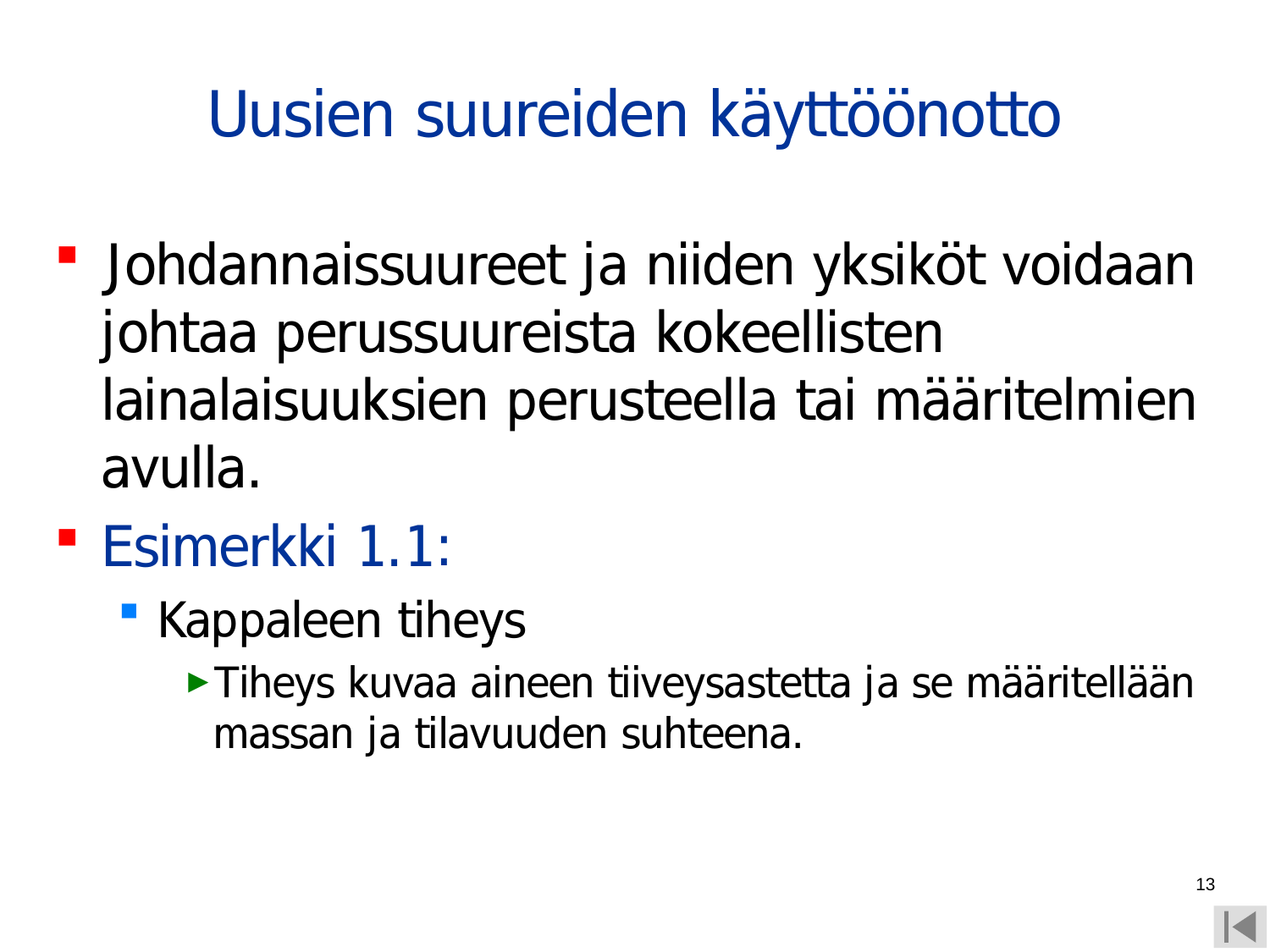

# Uusien suureiden käyttöönotto
Johdannaissuureet ja niiden yksiköt voidaan johtaa perussuureista kokeellisten lainalaisuuksien perusteella tai määritelmien avulla.
Esimerkki 1.1:
Kappaleen tiheys
Tiheys kuvaa aineen tiiveysastetta ja se määritellään massan ja tilavuuden suhteena.
13